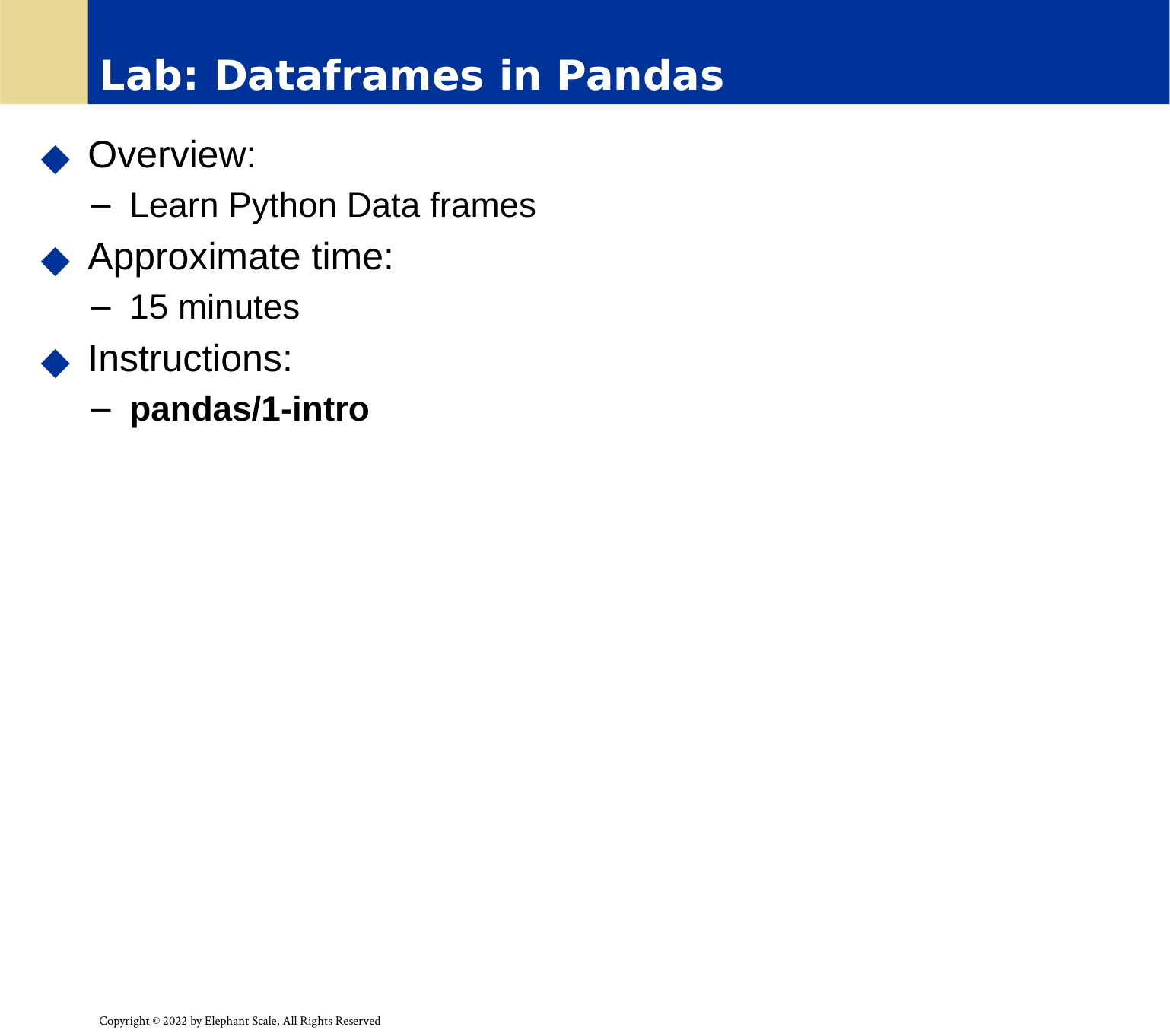

# Lab: Dataframes in Pandas
 Overview:
 Learn Python Data frames
 Approximate time:
 15 minutes
 Instructions:
 pandas/1-intro
Copyright © 2022 by Elephant Scale, All Rights Reserved